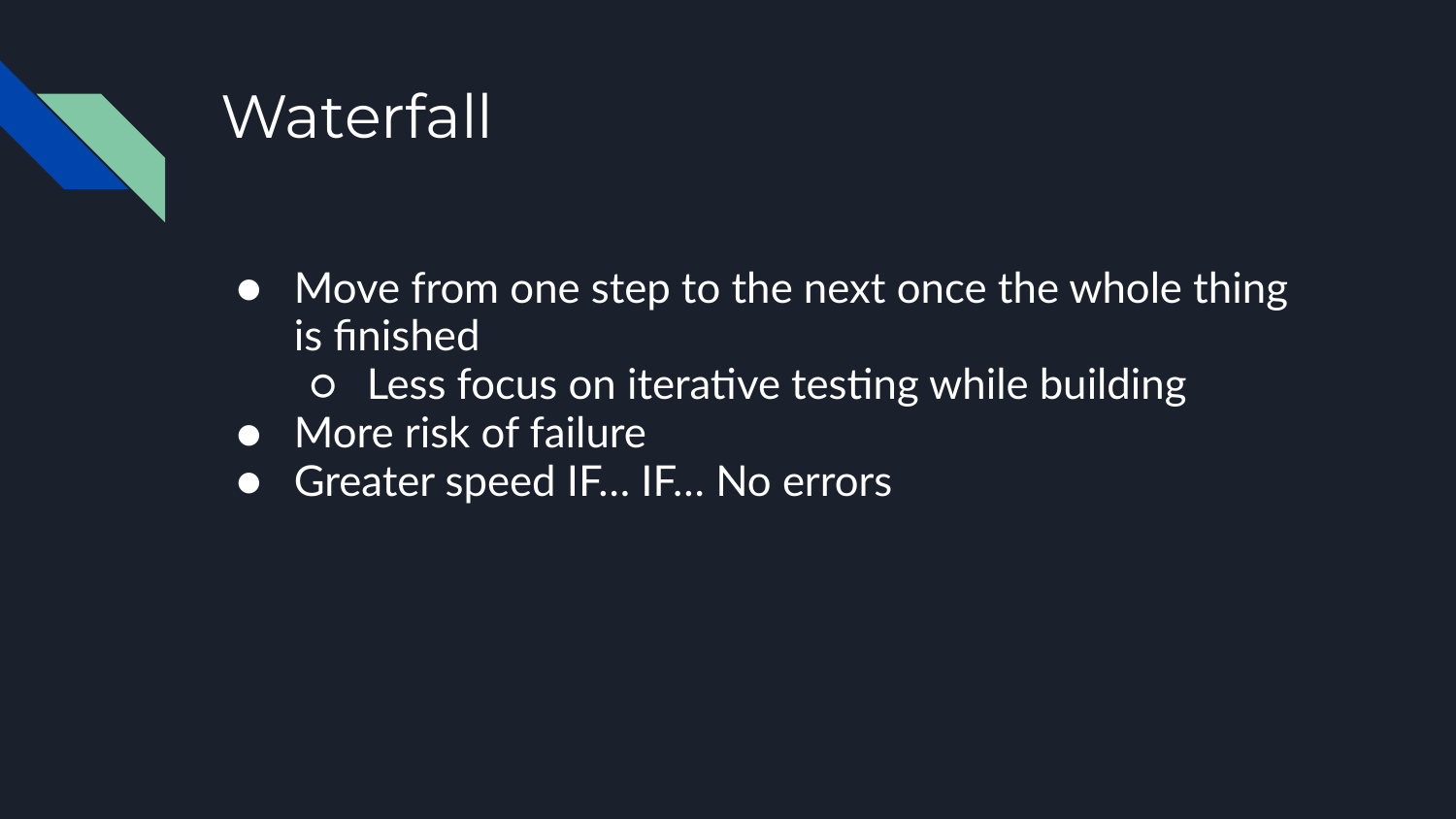

# Waterfall
Move from one step to the next once the whole thing is finished
Less focus on iterative testing while building
More risk of failure
Greater speed IF… IF… No errors